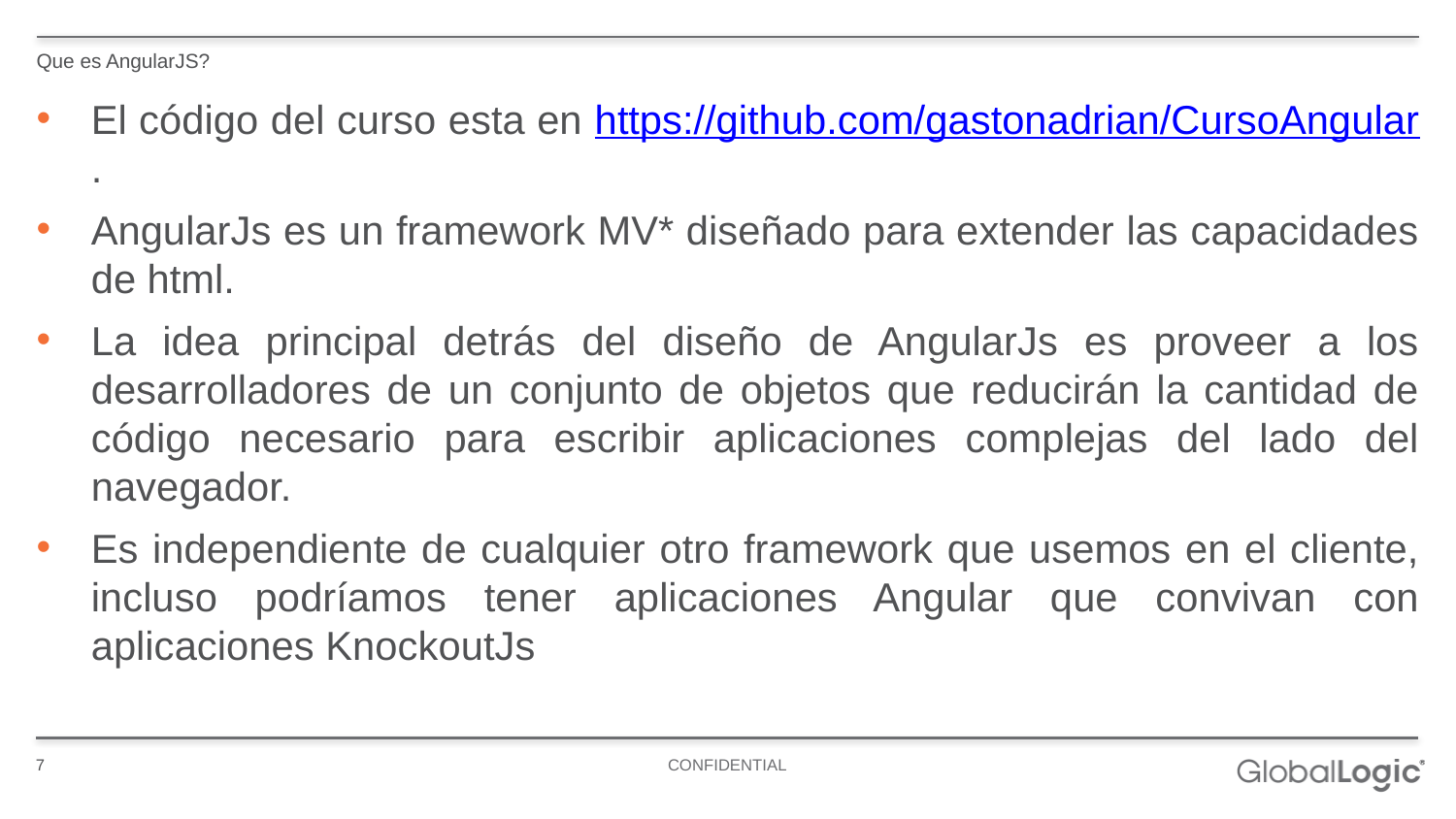

Que es AngularJS?
El código del curso esta en https://github.com/gastonadrian/CursoAngular.
AngularJs es un framework MV* diseñado para extender las capacidades de html.
La idea principal detrás del diseño de AngularJs es proveer a los desarrolladores de un conjunto de objetos que reducirán la cantidad de código necesario para escribir aplicaciones complejas del lado del navegador.
Es independiente de cualquier otro framework que usemos en el cliente, incluso podríamos tener aplicaciones Angular que convivan con aplicaciones KnockoutJs